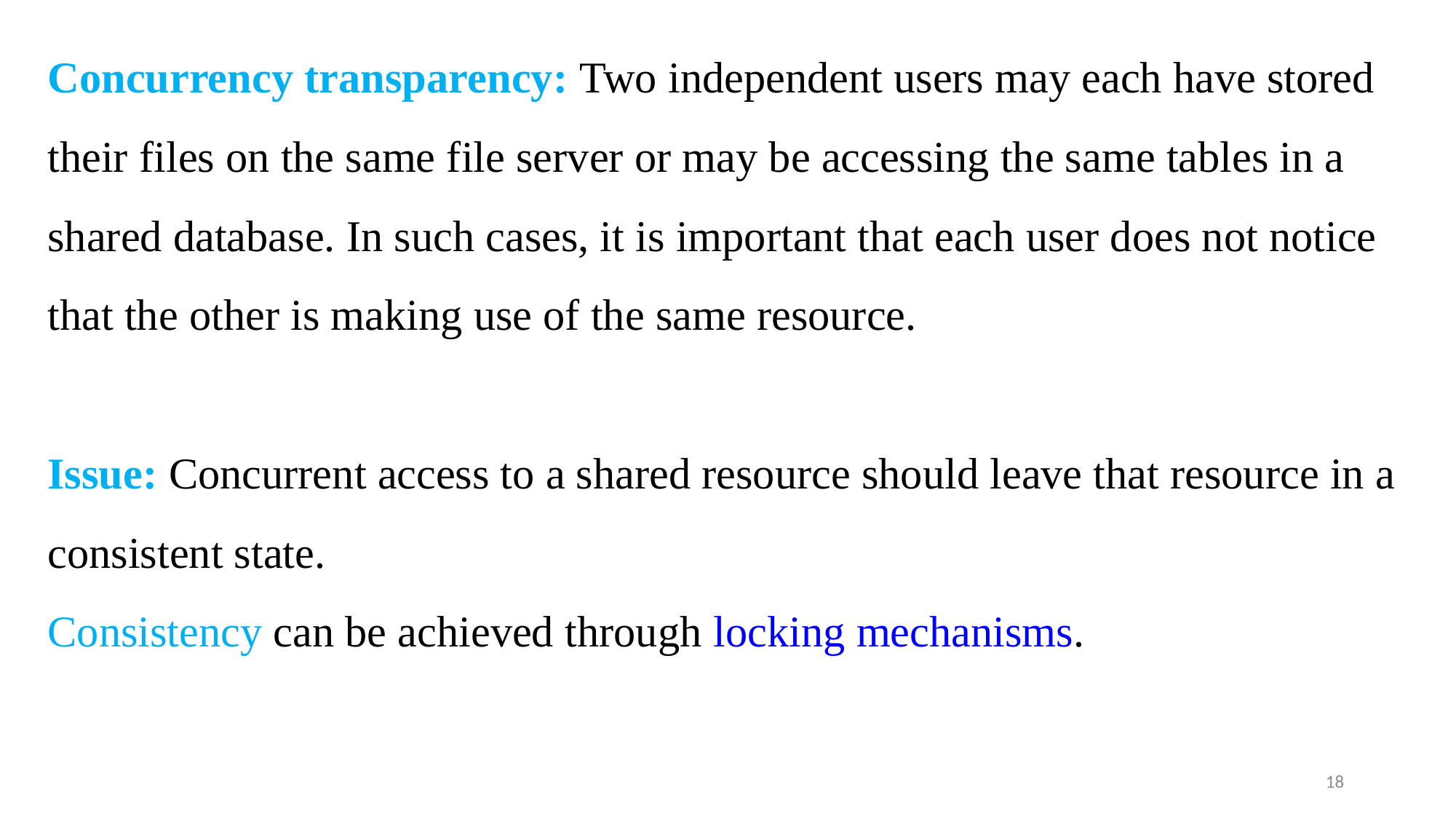

# Concurrency transparency: Two independent users may each have stored their files on the same file server or may be accessing the same tables in a shared database. In such cases, it is important that each user does not notice that the other is making use of the same resource. Issue: Concurrent access to a shared resource should leave that resource in a consistent state. Consistency can be achieved through locking mechanisms.
18